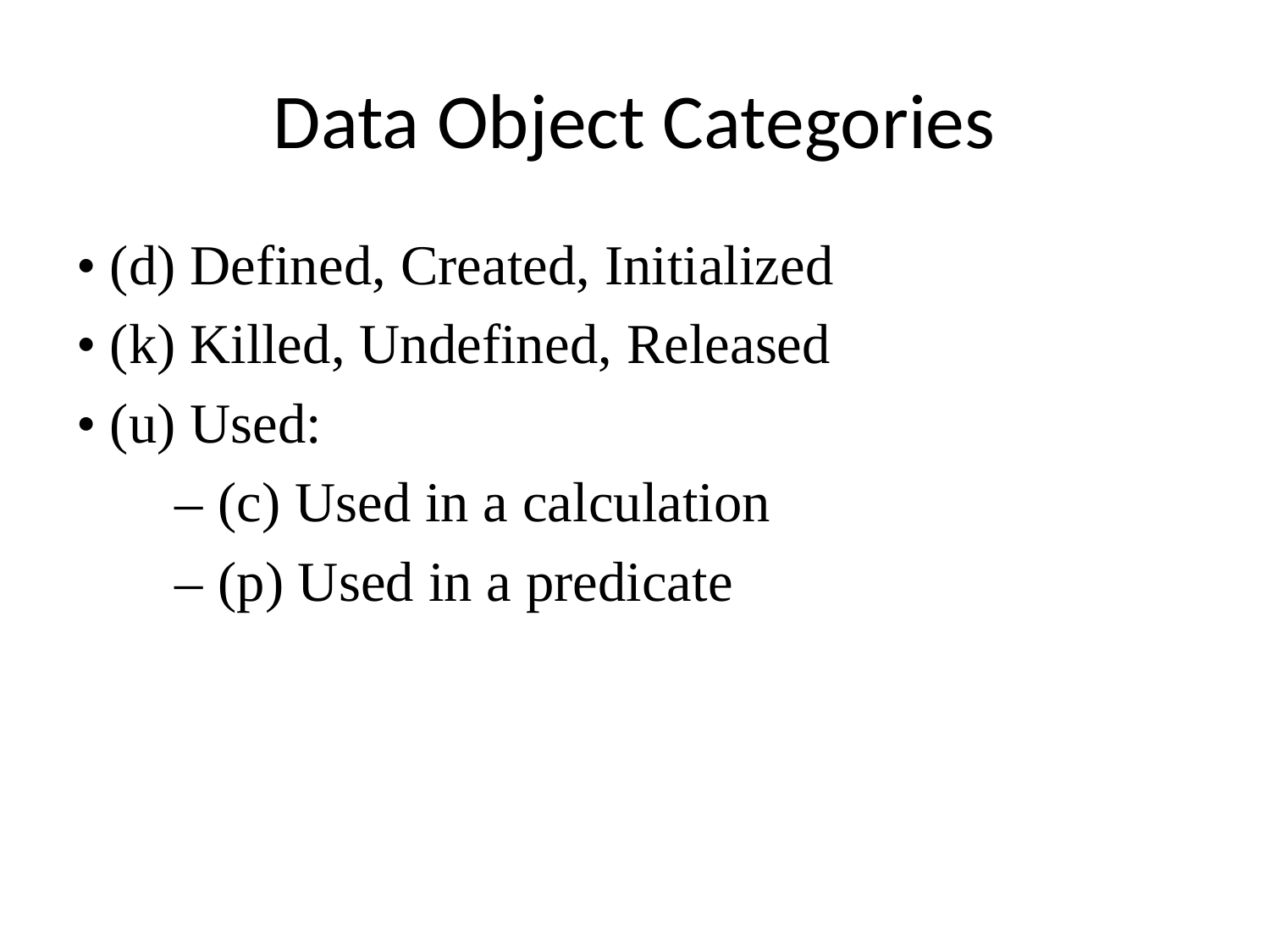

# Data Object Categories
• (d) Defined, Created, Initialized
• (k) Killed, Undefined, Released
• (u) Used:
       – (c) Used in a calculation
       – (p) Used in a predicate